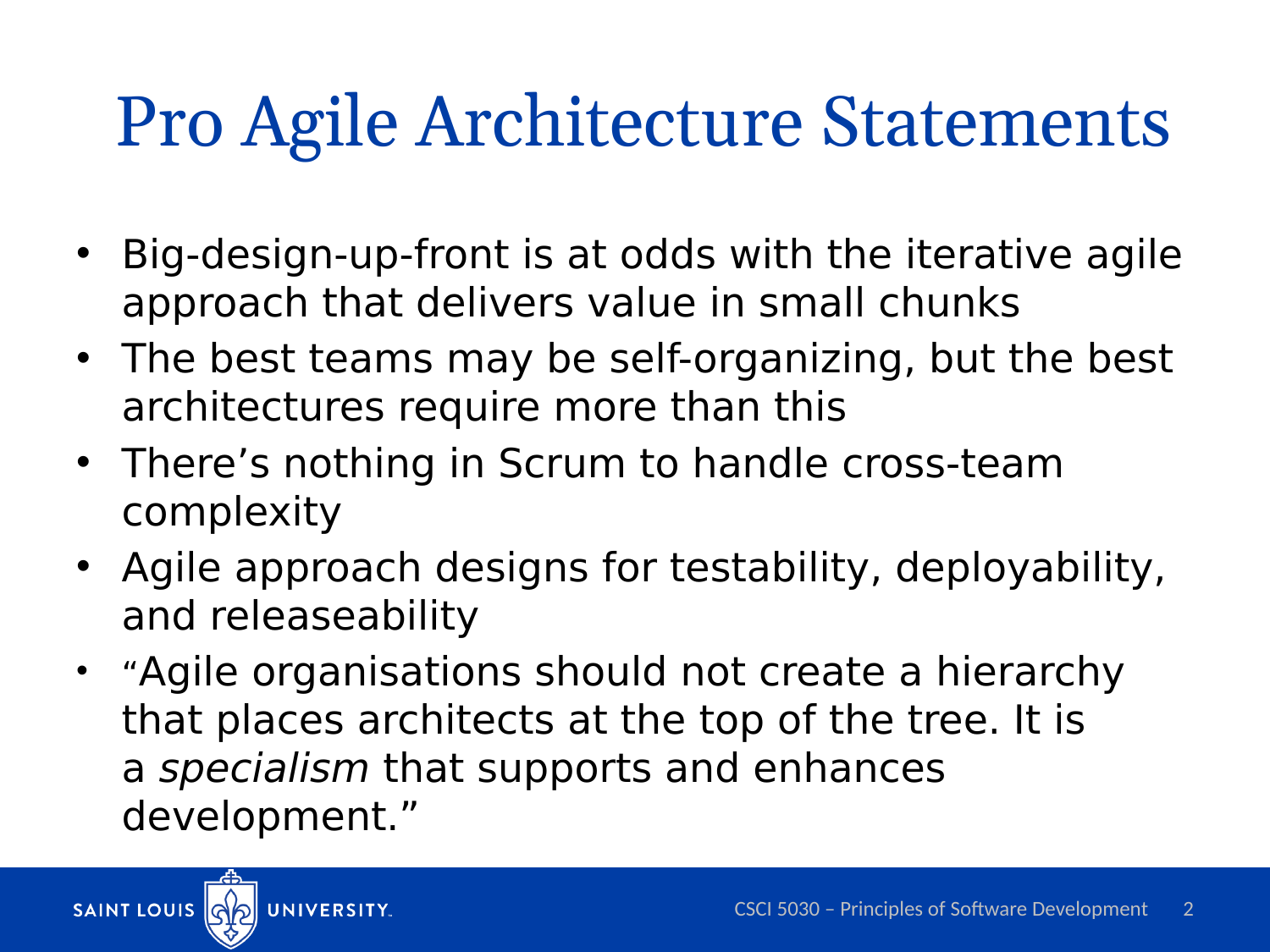

# Pro Agile Architecture Statements
Big-design-up-front is at odds with the iterative agile approach that delivers value in small chunks
The best teams may be self-organizing, but the best architectures require more than this
There’s nothing in Scrum to handle cross-team complexity
Agile approach designs for testability, deployability, and releaseability
“Agile organisations should not create a hierarchy that places architects at the top of the tree. It is a specialism that supports and enhances development.”
CSCI 5030 – Principles of Software Development
2